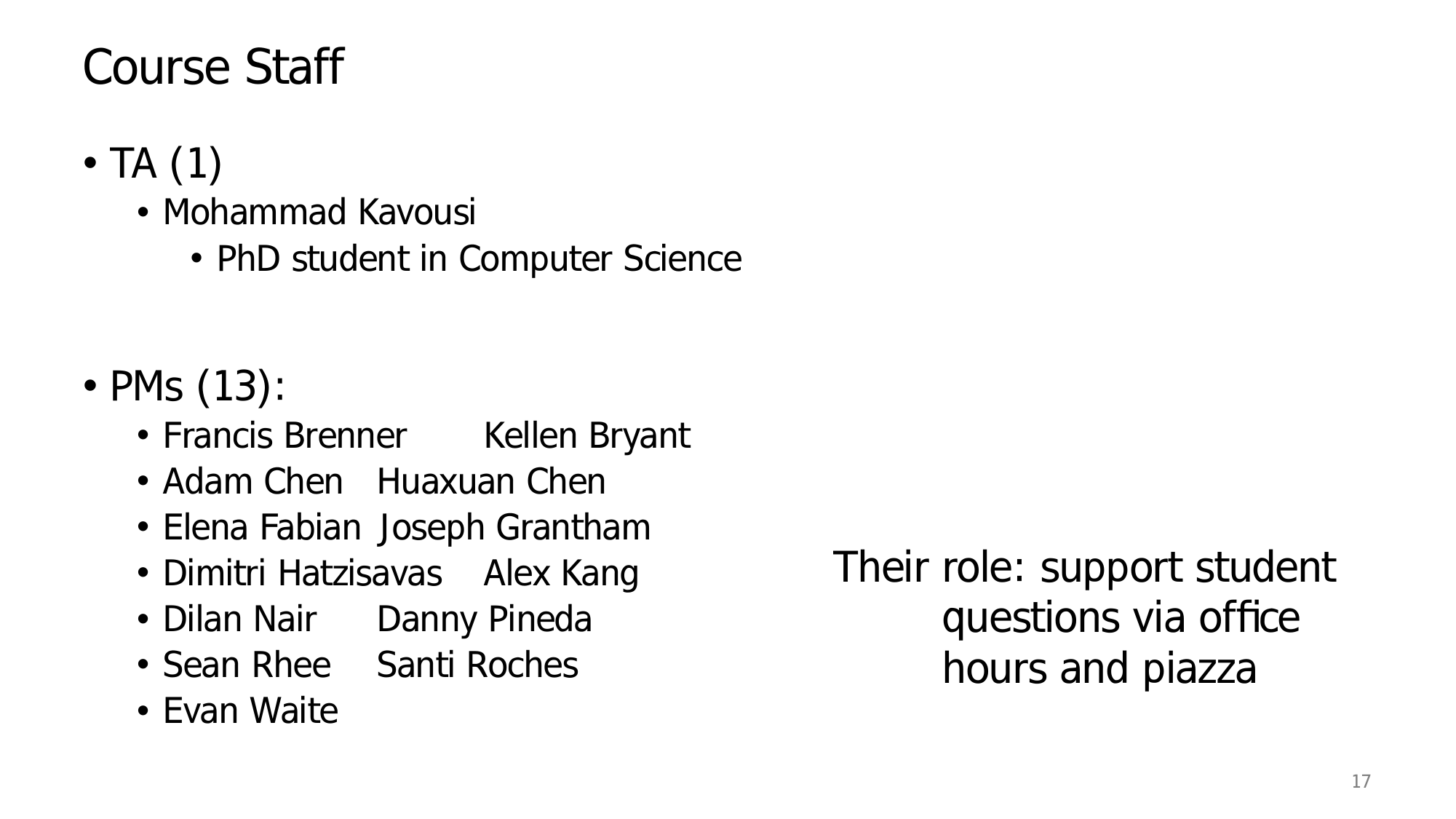

# Course Staff
TA (1)
Mohammad Kavousi
PhD student in Computer Science

PMs (13):
Francis Brenner	Kellen Bryant
Adam Chen		Huaxuan Chen
Elena Fabian		Joseph Grantham
Dimitri Hatzisavas	Alex Kang
Dilan Nair		Danny Pineda
Sean Rhee		Santi Roches
Evan Waite
Their role: support student 	questions via office 	hours and piazza
17